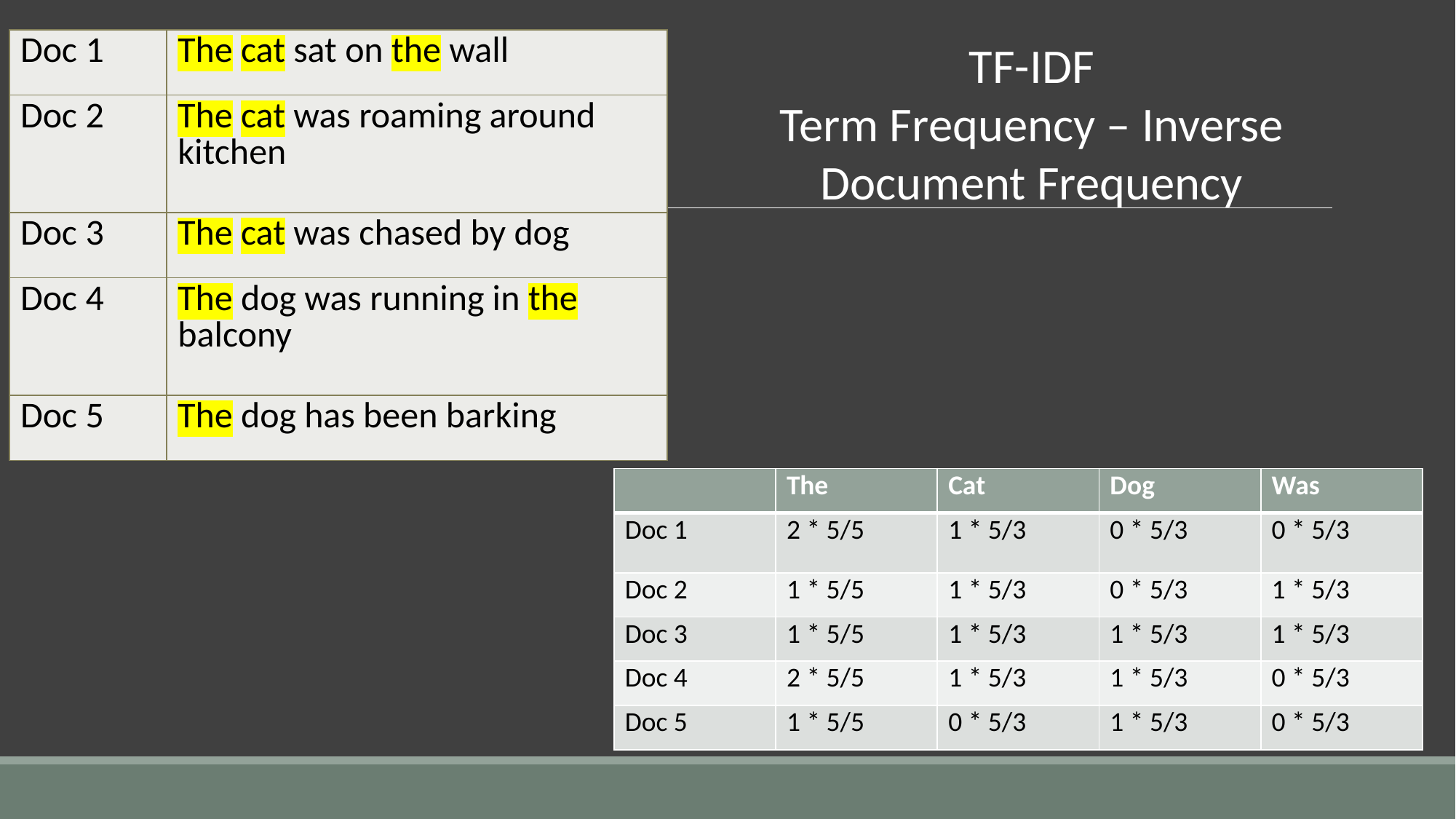

| Doc 1 | The cat sat on the wall |
| --- | --- |
| Doc 2 | The cat was roaming around kitchen |
| Doc 3 | The cat was chased by dog |
| Doc 4 | The dog was running in the balcony |
| Doc 5 | The dog has been barking |
TF-IDF
Term Frequency – Inverse Document Frequency
|  | The | Cat | Dog | Was |
| --- | --- | --- | --- | --- |
| Doc 1 | 2 \* 5/5 | 1 \* 5/3 | 0 \* 5/3 | 0 \* 5/3 |
| Doc 2 | 1 \* 5/5 | 1 \* 5/3 | 0 \* 5/3 | 1 \* 5/3 |
| Doc 3 | 1 \* 5/5 | 1 \* 5/3 | 1 \* 5/3 | 1 \* 5/3 |
| Doc 4 | 2 \* 5/5 | 1 \* 5/3 | 1 \* 5/3 | 0 \* 5/3 |
| Doc 5 | 1 \* 5/5 | 0 \* 5/3 | 1 \* 5/3 | 0 \* 5/3 |